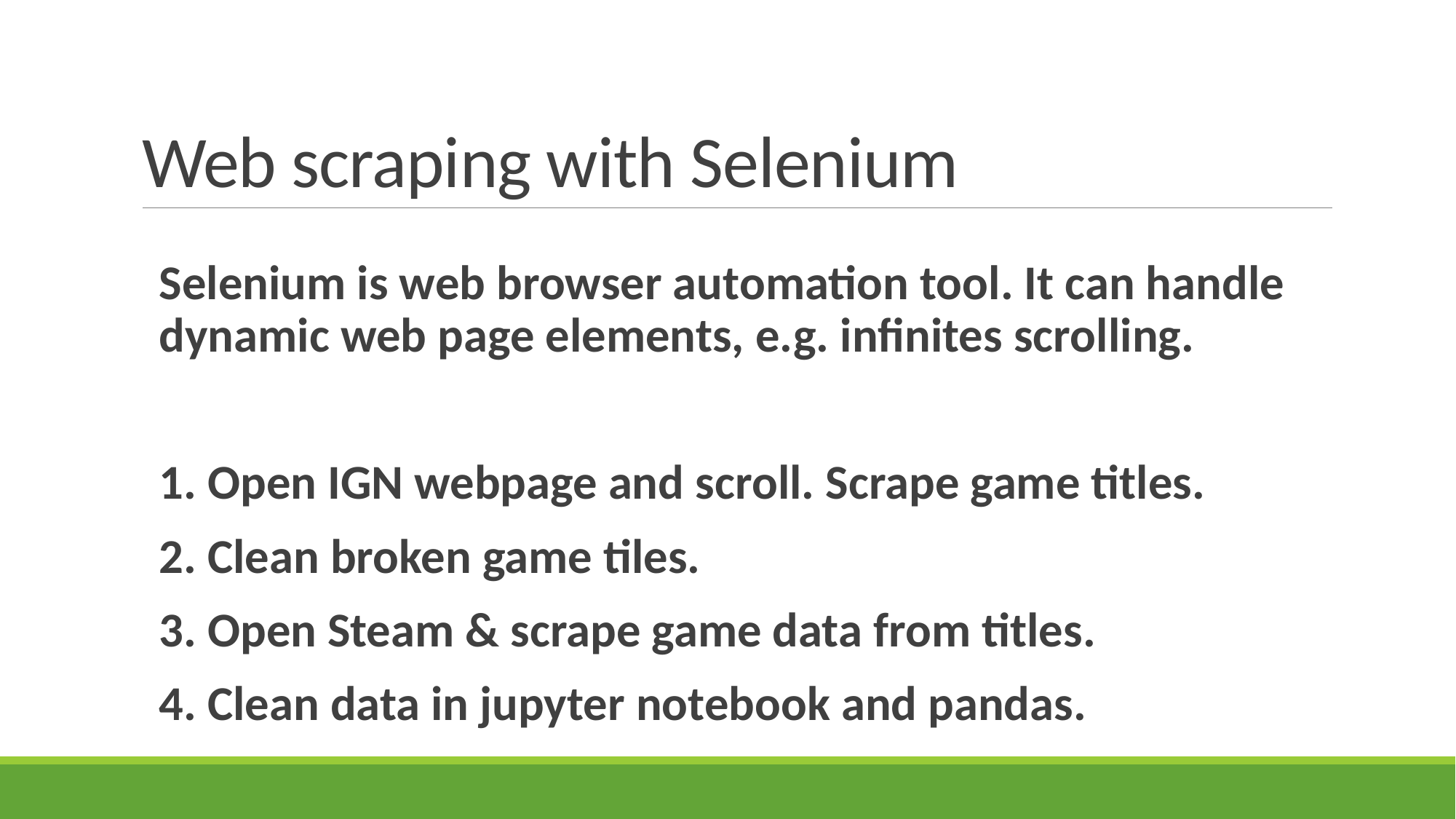

# Web scraping with Selenium

Selenium is web browser automation tool. It can handle dynamic web page elements, e.g. infinites scrolling.

1. Open IGN webpage and scroll. Scrape game titles.
2. Clean broken game tiles.
3. Open Steam & scrape game data from titles.
4. Clean data in jupyter notebook and pandas.